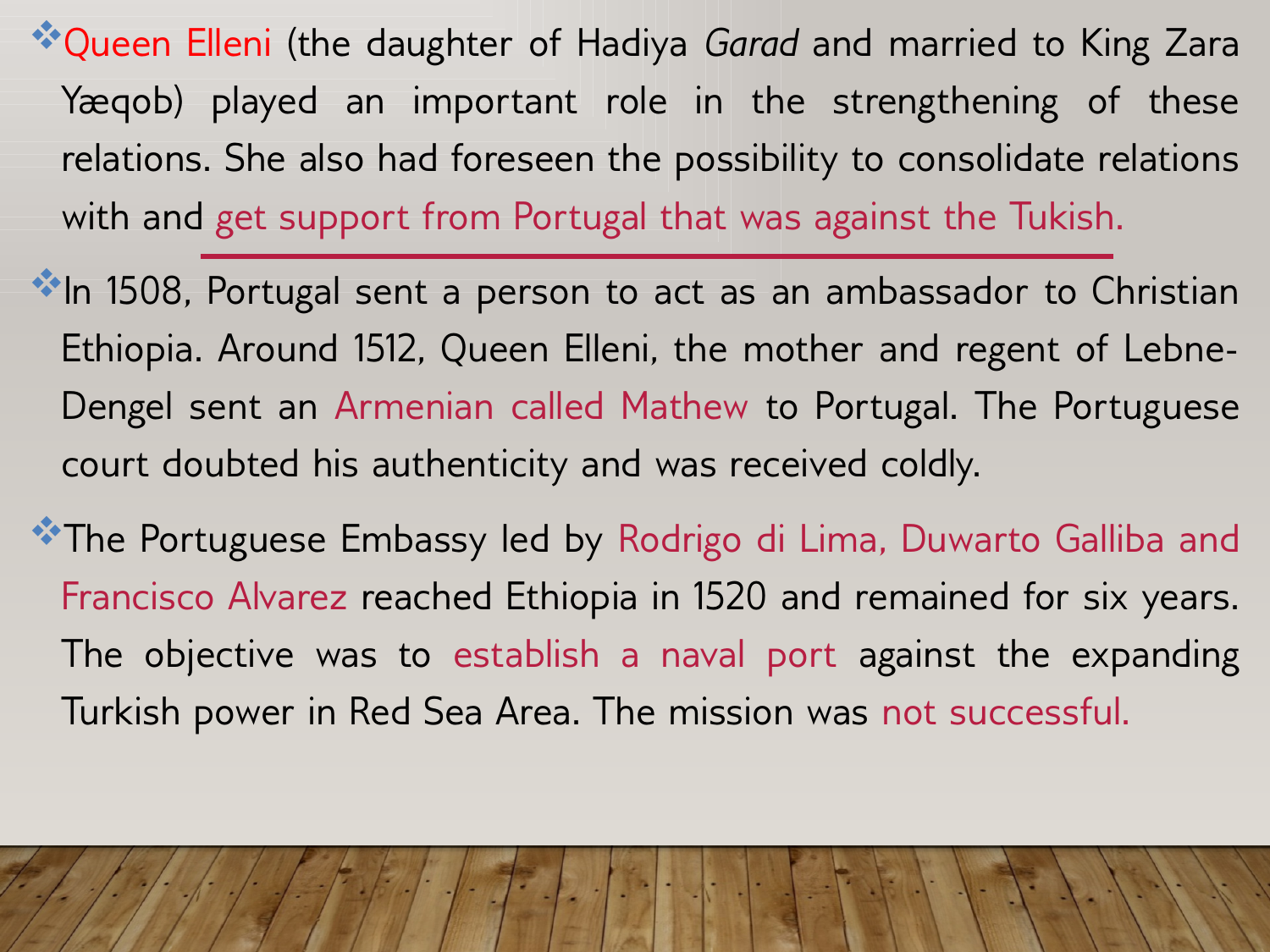

Queen Elleni (the daughter of Hadiya Garad and married to King Zara Yaeqob) played an important role in the strengthening of these relations. She also had foreseen the possibility to consolidate relations with and get support from Portugal that was against the Tukish.
In 1508, Portugal sent a person to act as an ambassador to Christian Ethiopia. Around 1512, Queen Elleni, the mother and regent of Lebne-Dengel sent an Armenian called Mathew to Portugal. The Portuguese court doubted his authenticity and was received coldly.
The Portuguese Embassy led by Rodrigo di Lima, Duwarto Galliba and Francisco Alvarez reached Ethiopia in 1520 and remained for six years. The objective was to establish a naval port against the expanding Turkish power in Red Sea Area. The mission was not successful.